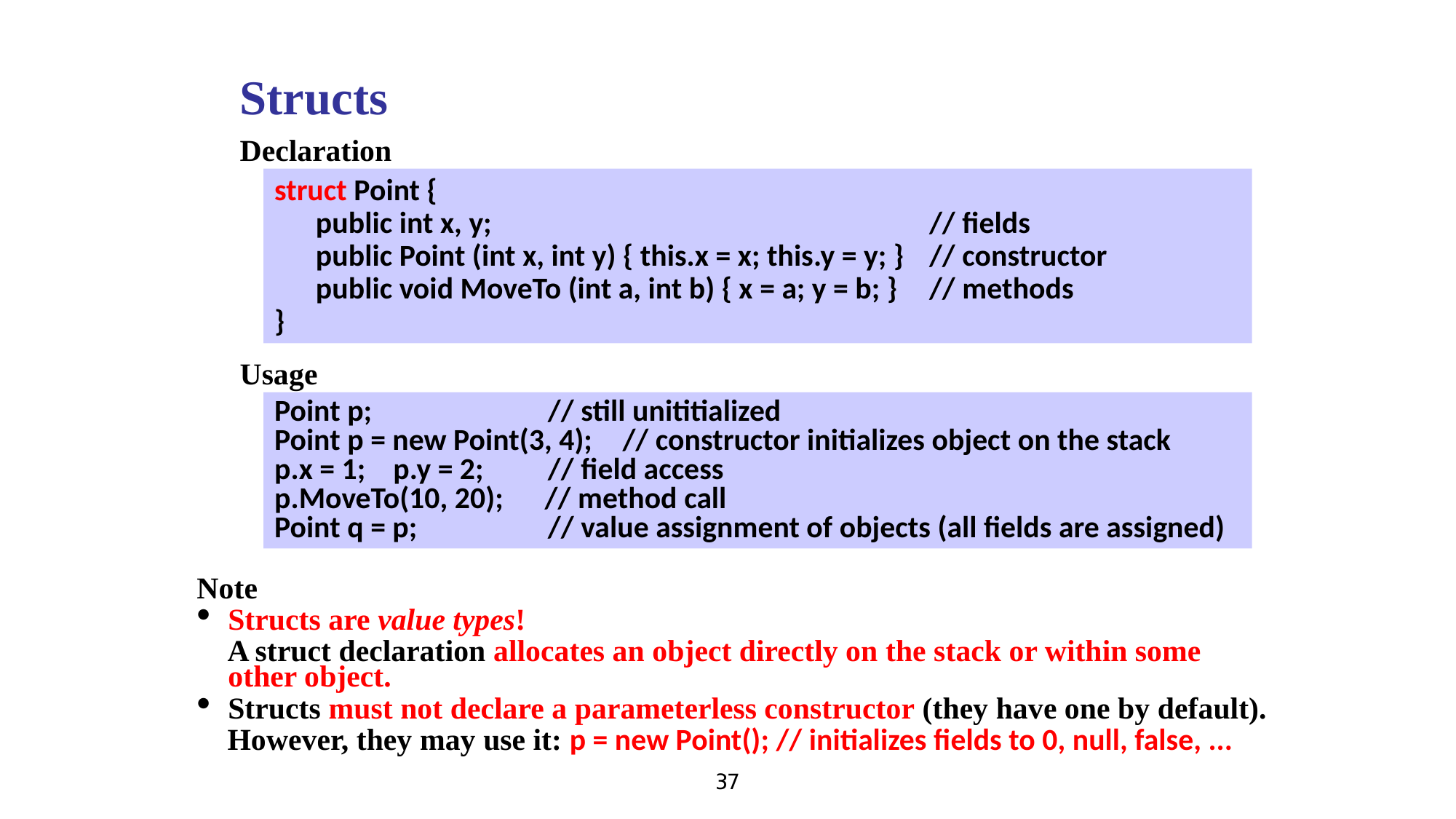

Structs
Declaration
struct Point {
      public int x, y;					// fields
      public Point (int x, int y) { this.x = x; this.y = y; }	// constructor
      public void MoveTo (int a, int b) { x = a; y = b; }	// methods
}
Usage
Point p;		        // still unititialized
Point p = new Point(3, 4);	   // constructor initializes object on the stack
p.x = 1;    p.y = 2;	        // field access
p.MoveTo(10, 20);      // method call
Point q = p;	        // value assignment of objects (all fields are assigned)
Note
Structs are value types!
    A struct declaration allocates an object directly on the stack or within some other object.
Structs must not declare a parameterless constructor (they have one by default).
    However, they may use it: p = new Point(); // initializes fields to 0, null, false, ...
37